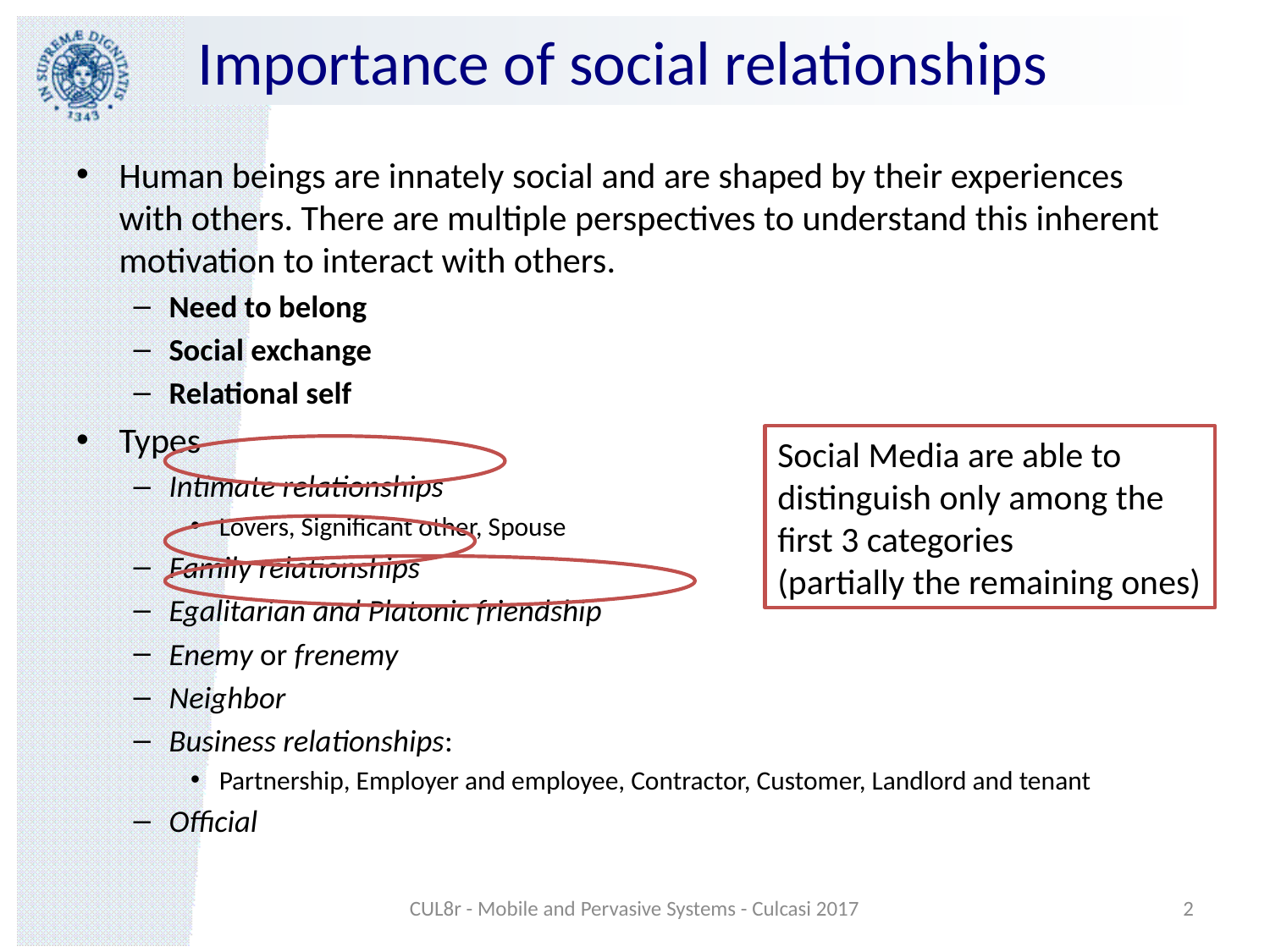

# Importance of social relationships
Human beings are innately social and are shaped by their experiences with others. There are multiple perspectives to understand this inherent motivation to interact with others.
Need to belong
Social exchange
Relational self
Types
Intimate relationships
Lovers, Significant other, Spouse
Family relationships
Egalitarian and Platonic friendship
Enemy or frenemy
Neighbor
Business relationships:
Partnership, Employer and employee, Contractor, Customer, Landlord and tenant
Official

Social Media are able to distinguish only among the first 3 categories
(partially the remaining ones)

CUL8r - Mobile and Pervasive Systems - Culcasi 2017
2